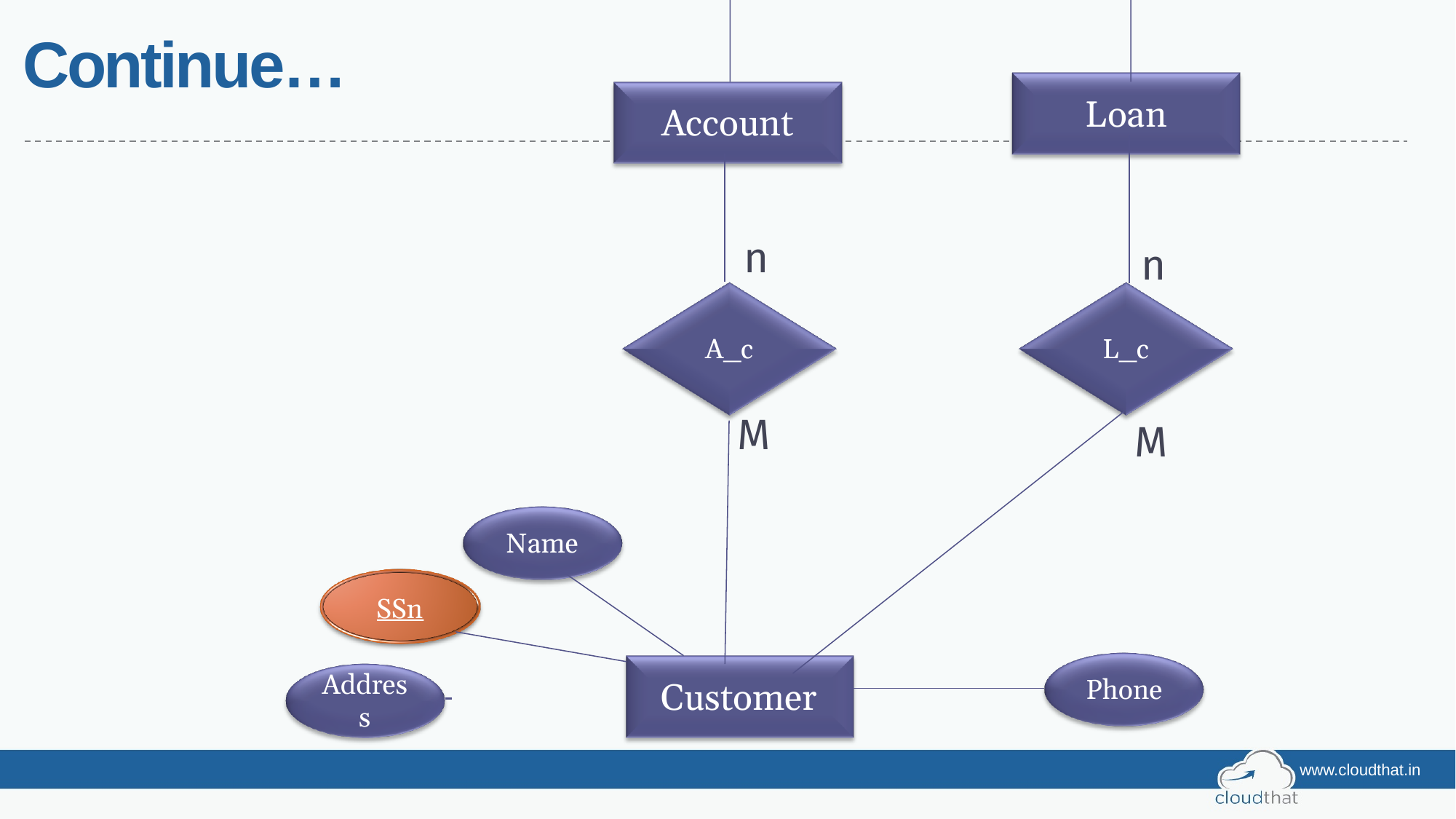

# Continue…

Loan
Account

n
n

A_c
L_c
M

M

Name

SSn

Addres
s
Phone
Customer